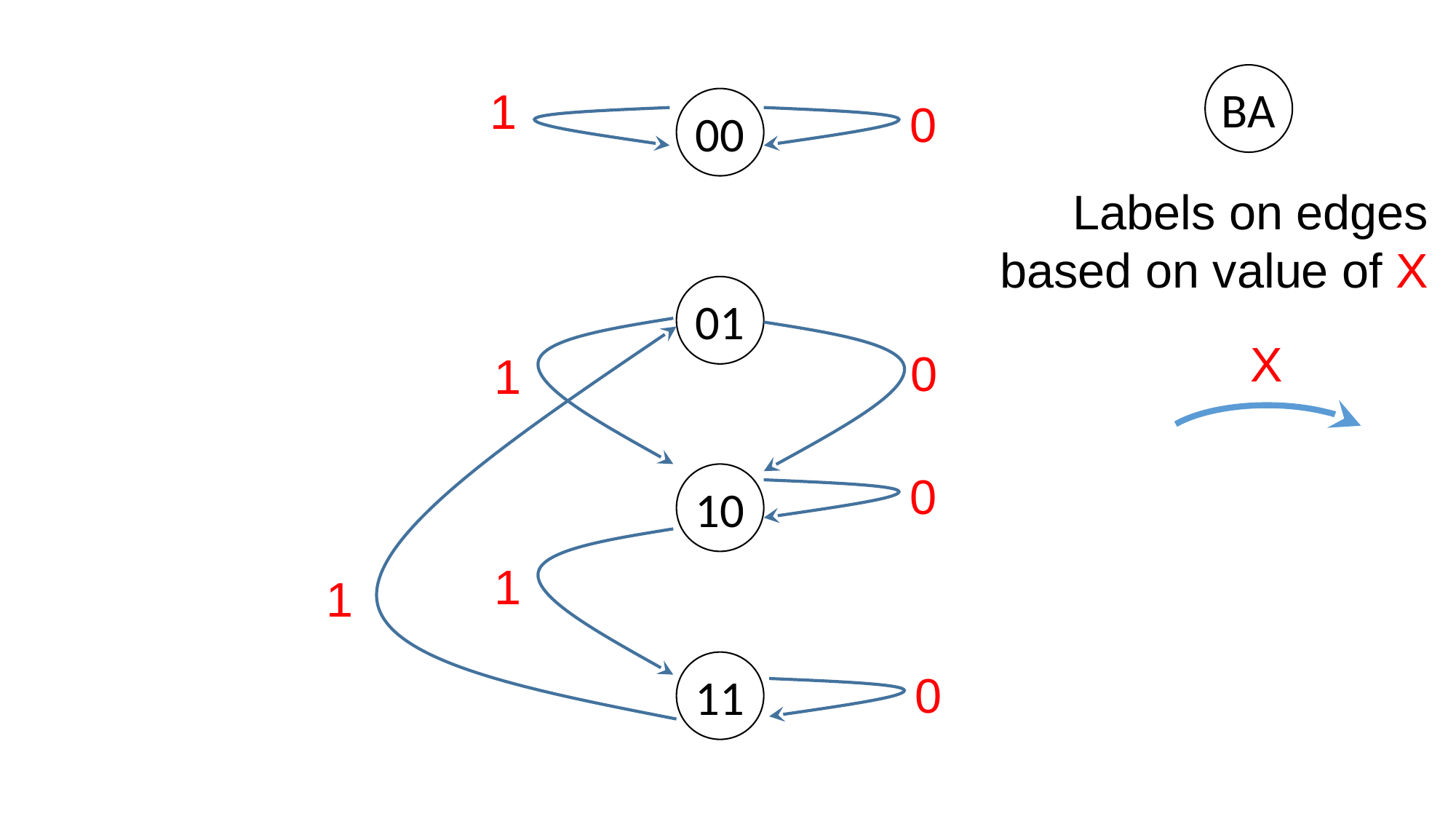

BA
1
00
0

Labels on edges based on value of X
01

X
0
1

0
10

1
1
11
0